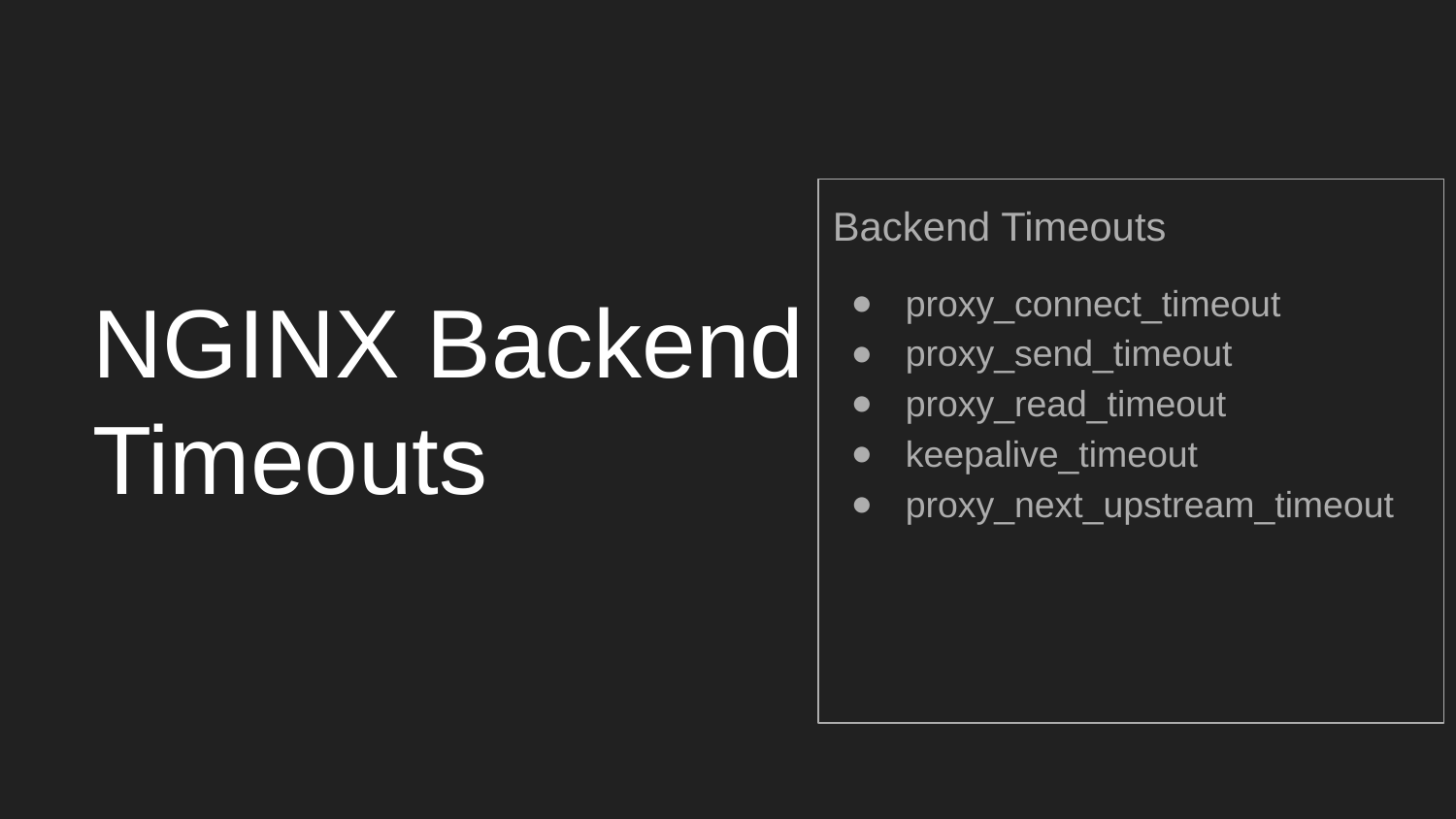

# NGINX Backend Timeouts
Backend Timeouts
proxy_connect_timeout
proxy_send_timeout
proxy_read_timeout
keepalive_timeout
proxy_next_upstream_timeout